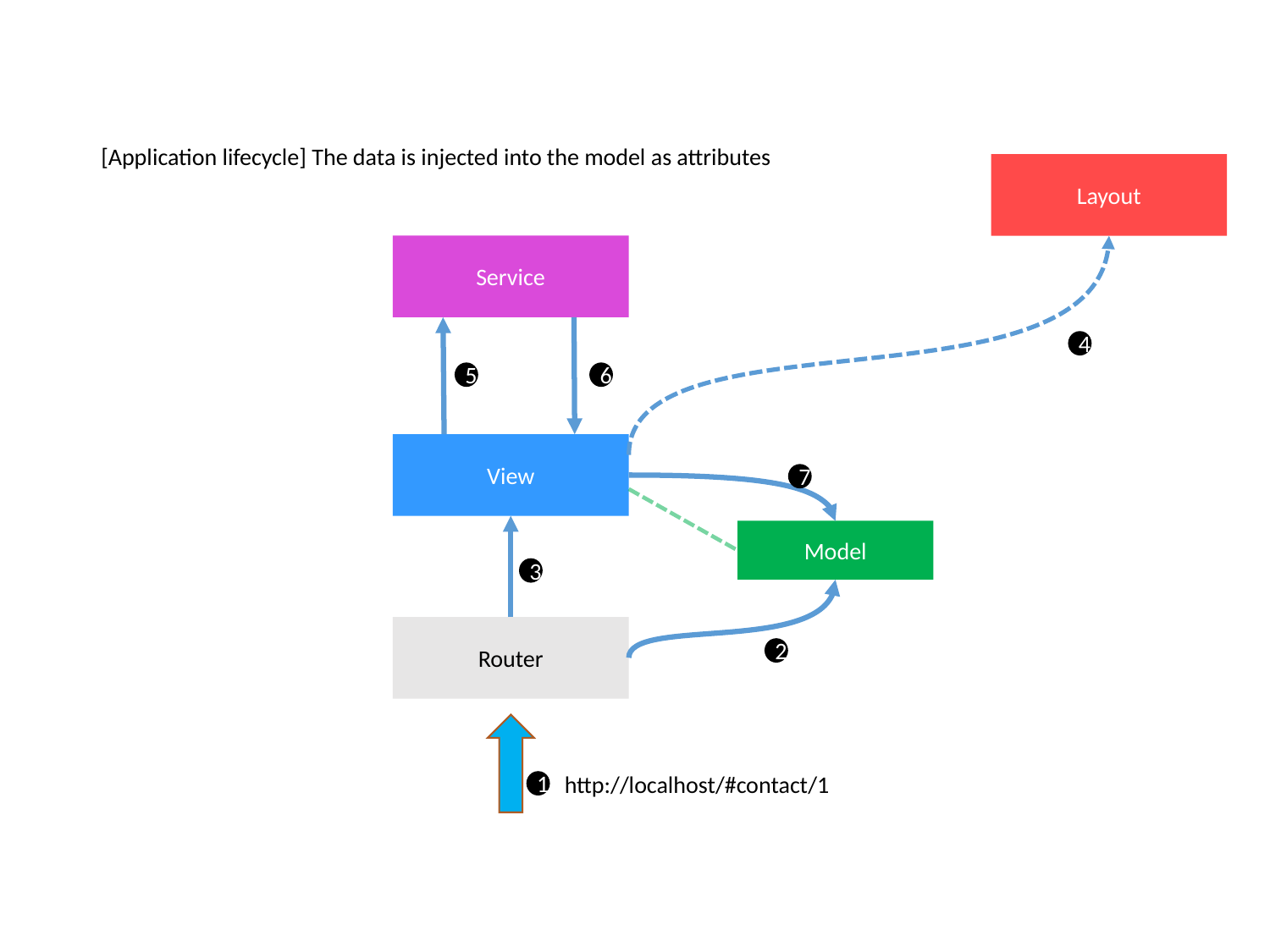

[Application lifecycle] The data is injected into the model as attributes
Layout
Service
4
6
5
View
7
Model
3
Router
2

http://localhost/#contact/1
1